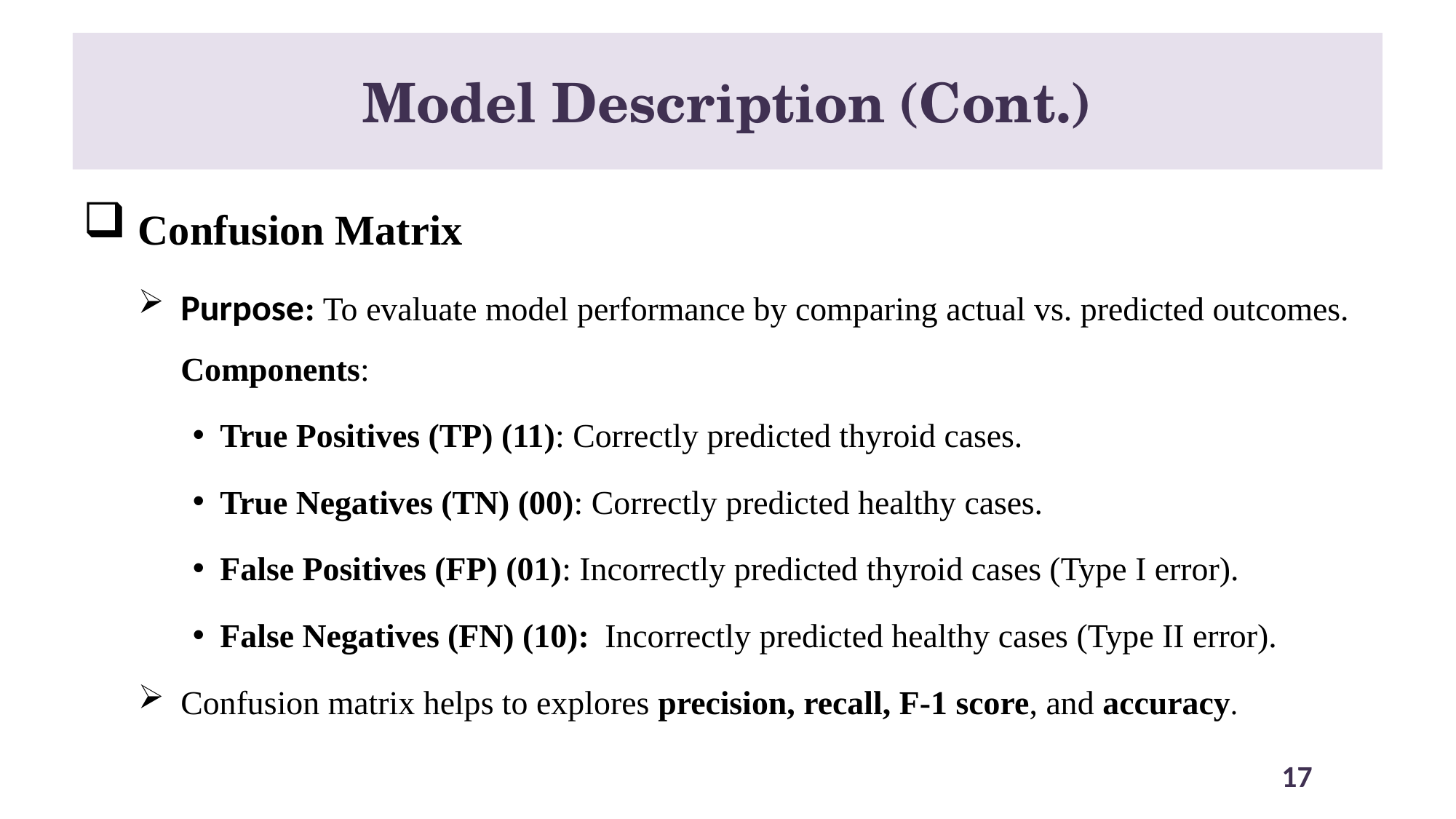

# Model Description (Cont.)
 Confusion Matrix
 Purpose: To evaluate model performance by comparing actual vs. predicted outcomes.  Components:
True Positives (TP) (11): Correctly predicted thyroid cases.
True Negatives (TN) (00): Correctly predicted healthy cases.
False Positives (FP) (01): Incorrectly predicted thyroid cases (Type I error).
False Negatives (FN) (10):  Incorrectly predicted healthy cases (Type II error).
 Confusion matrix helps to explores precision, recall, F-1 score, and accuracy.
17